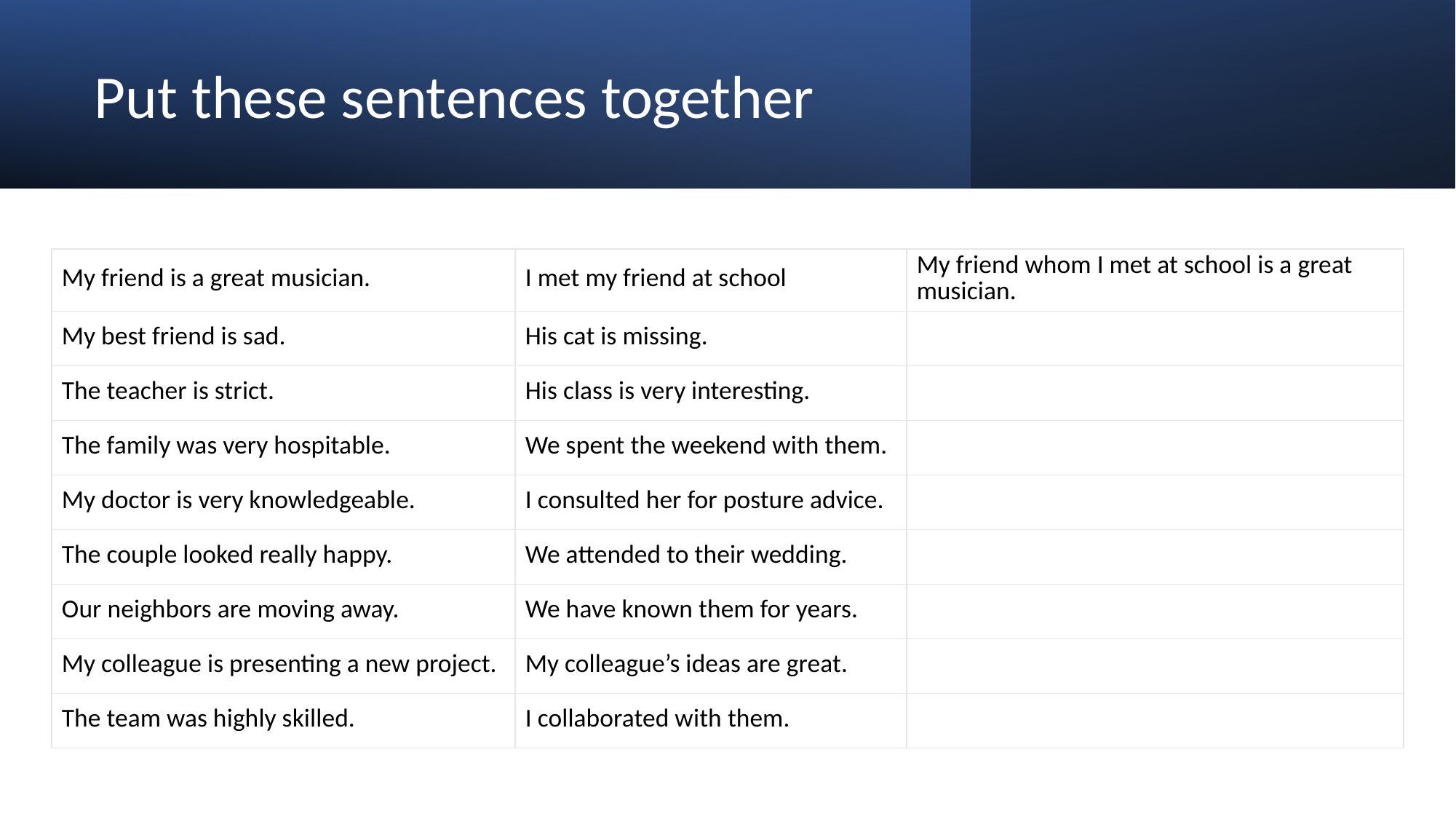

# Put these sentences together
| My friend is a great musician. | I met my friend at school | My friend whom I met at school is a great musician. |
| --- | --- | --- |
| My best friend is sad. | His cat is missing. |  |
| The teacher is strict. | His class is very interesting. |  |
| The family was very hospitable. | We spent the weekend with them. |  |
| My doctor is very knowledgeable. | I consulted her for posture advice. |  |
| The couple looked really happy. | We attended to their wedding. |  |
| Our neighbors are moving away. | We have known them for years. |  |
| My colleague is presenting a new project. | My colleague’s ideas are great. |  |
| The team was highly skilled. | I collaborated with them. |  |